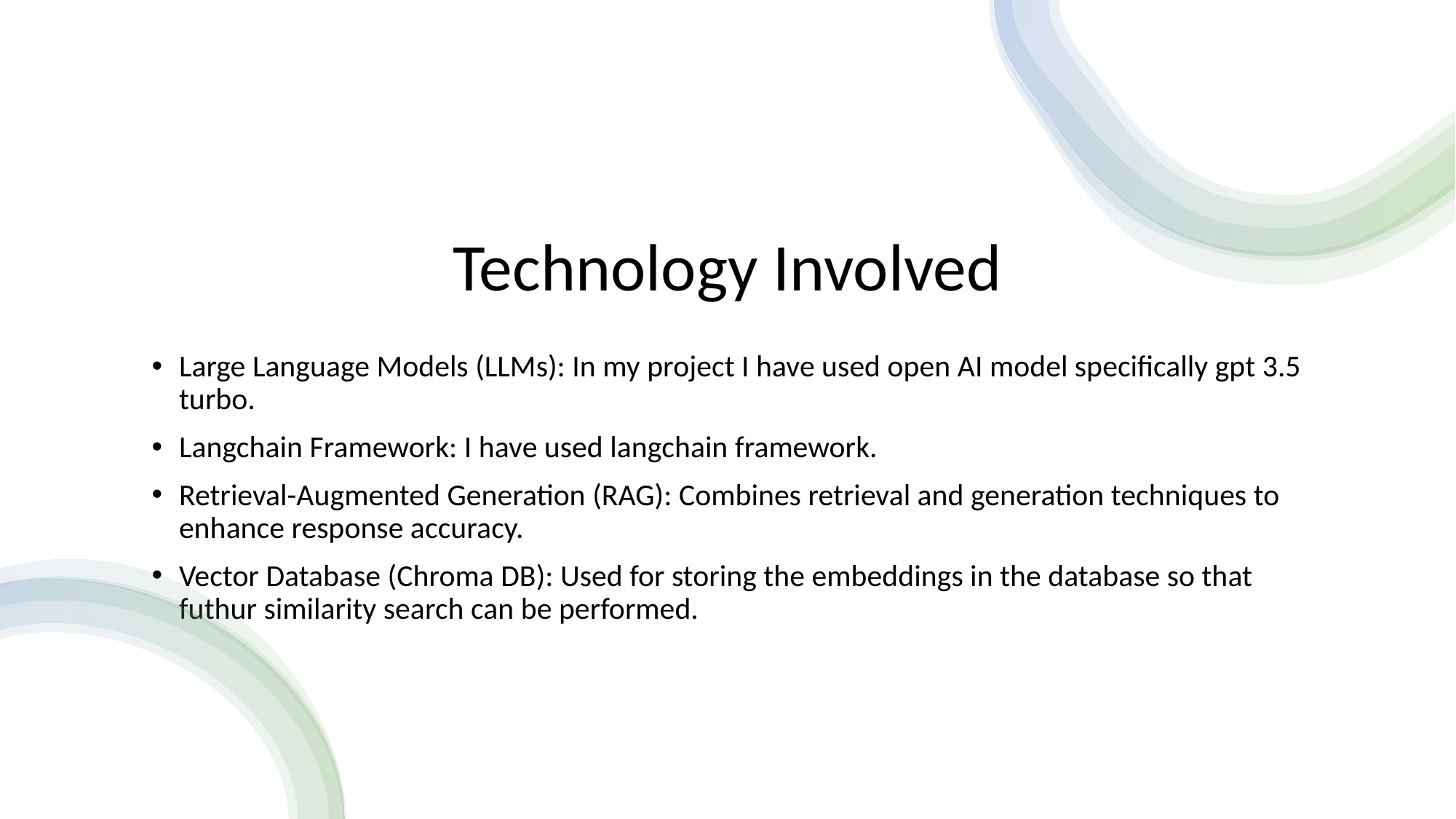

# Technology Involved
Large Language Models (LLMs): In my project I have used open AI model specifically gpt 3.5 turbo.
Langchain Framework: I have used langchain framework.
Retrieval-Augmented Generation (RAG): Combines retrieval and generation techniques to enhance response accuracy.
Vector Database (Chroma DB): Used for storing the embeddings in the database so that futhur similarity search can be performed.